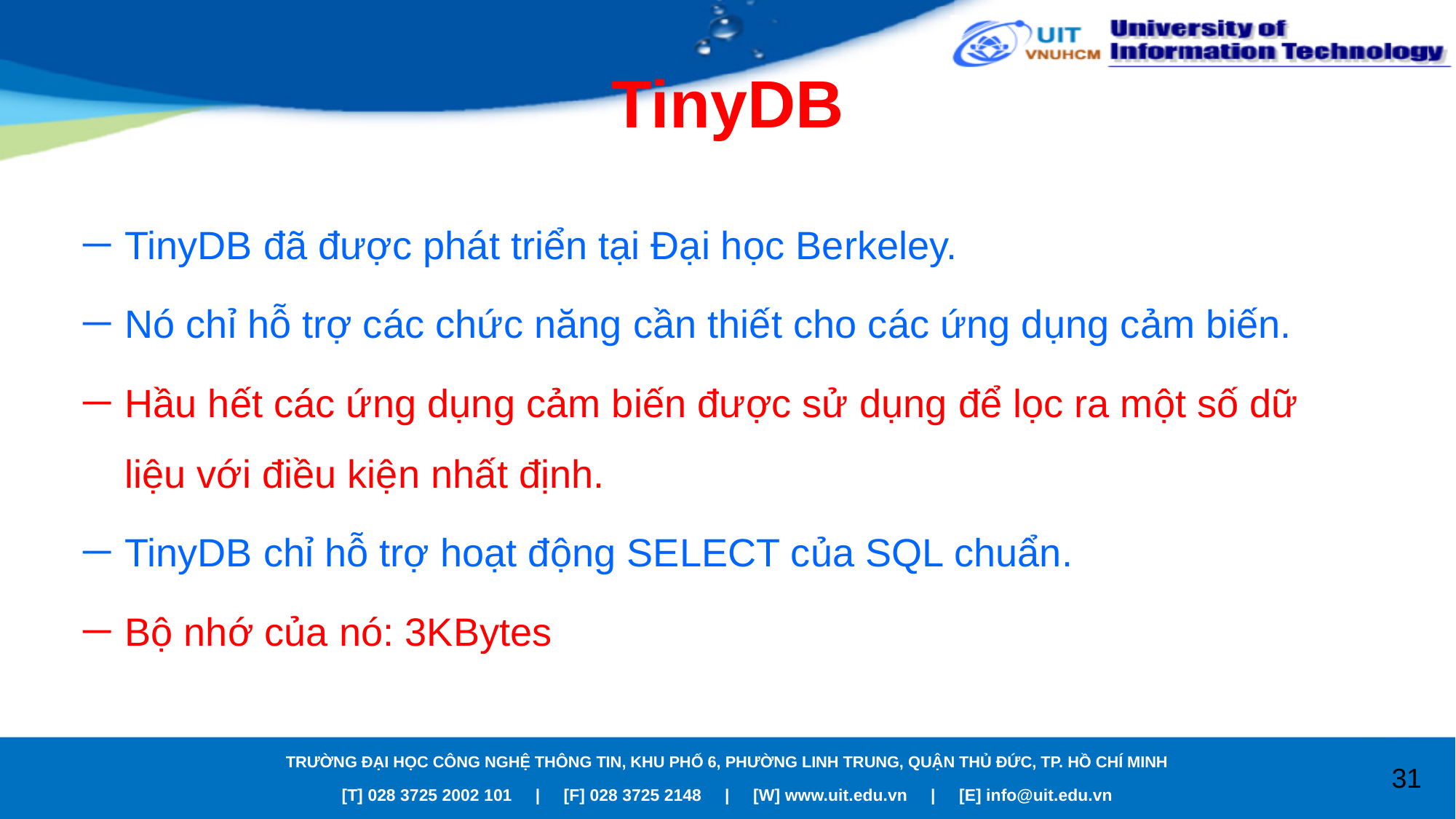

# TinyDB
TinyDB đã được phát triển tại Đại học Berkeley.
Nó chỉ hỗ trợ các chức năng cần thiết cho các ứng dụng cảm biến.
Hầu hết các ứng dụng cảm biến được sử dụng để lọc ra một số dữ liệu với điều kiện nhất định.
TinyDB chỉ hỗ trợ hoạt động SELECT của SQL chuẩn.
Bộ nhớ của nó: 3KBytes